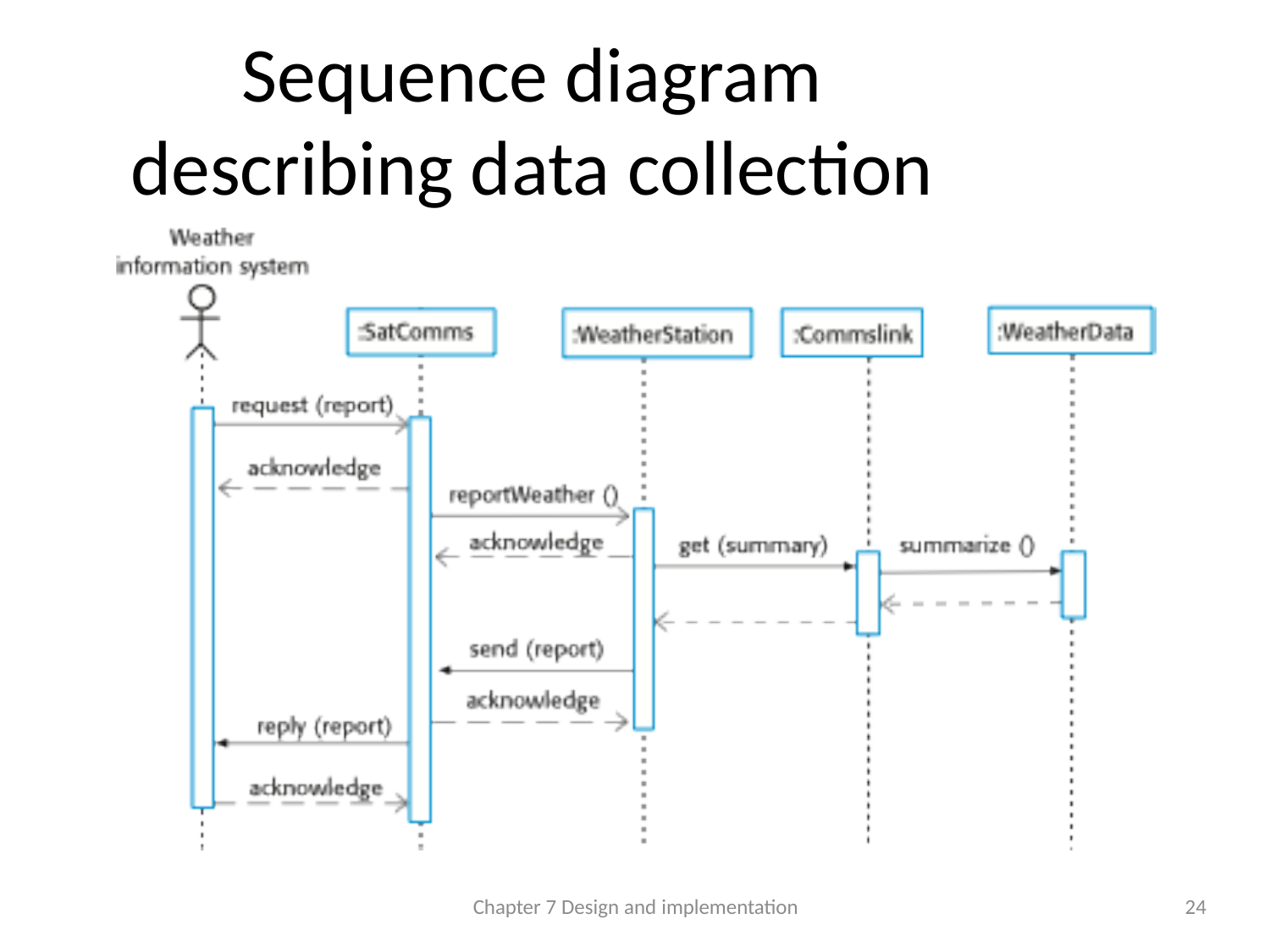

# Sequence diagram describing data collection

Chapter 7 Design and implementation
24